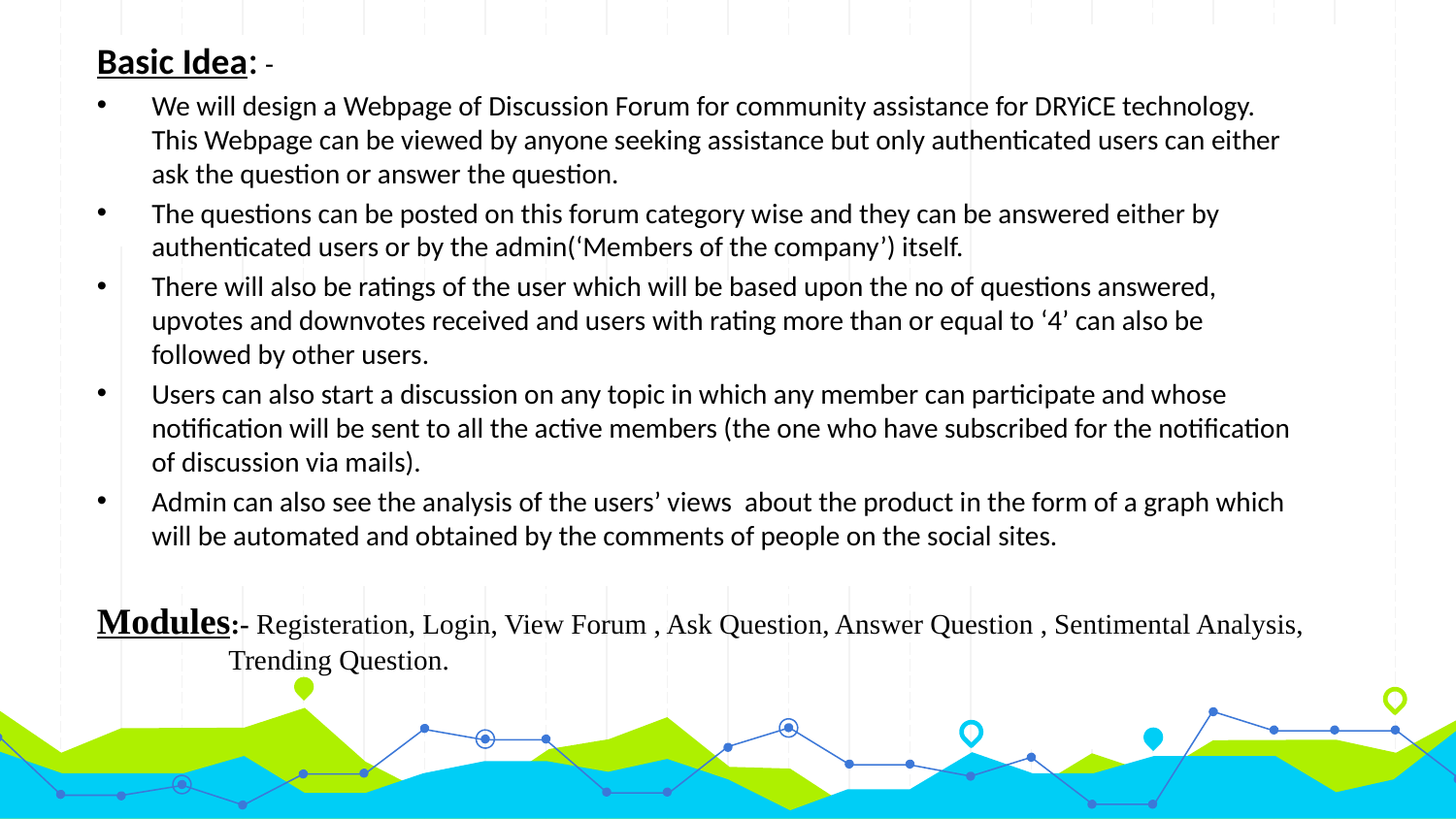

Basic Idea: -
We will design a Webpage of Discussion Forum for community assistance for DRYiCE technology. This Webpage can be viewed by anyone seeking assistance but only authenticated users can either ask the question or answer the question.
The questions can be posted on this forum category wise and they can be answered either by authenticated users or by the admin(‘Members of the company’) itself.
There will also be ratings of the user which will be based upon the no of questions answered, upvotes and downvotes received and users with rating more than or equal to ‘4’ can also be followed by other users.
Users can also start a discussion on any topic in which any member can participate and whose notification will be sent to all the active members (the one who have subscribed for the notification of discussion via mails).
Admin can also see the analysis of the users’ views  about the product in the form of a graph which will be automated and obtained by the comments of people on the social sites.

Modules:- Registeration, Login, View Forum , Ask Question, Answer Question , Sentimental Analysis,            Trending Question.